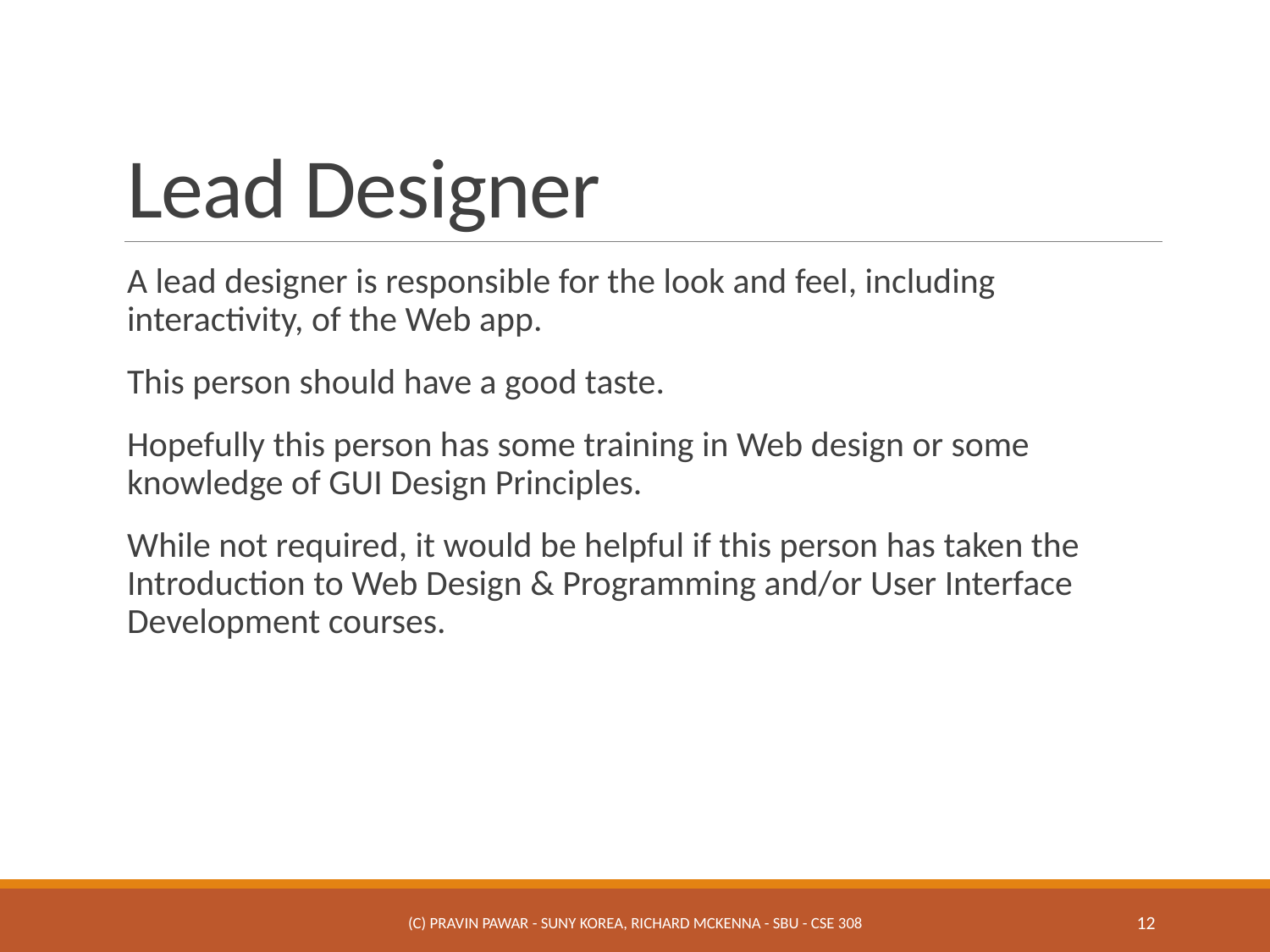

# Lead Designer
A lead designer is responsible for the look and feel, including interactivity, of the Web app.
This person should have a good taste.
Hopefully this person has some training in Web design or some knowledge of GUI Design Principles.
While not required, it would be helpful if this person has taken the Introduction to Web Design & Programming and/or User Interface Development courses.
(c) Pravin Pawar - SUNY Korea, Richard McKenna - SBU - CSE 308
12